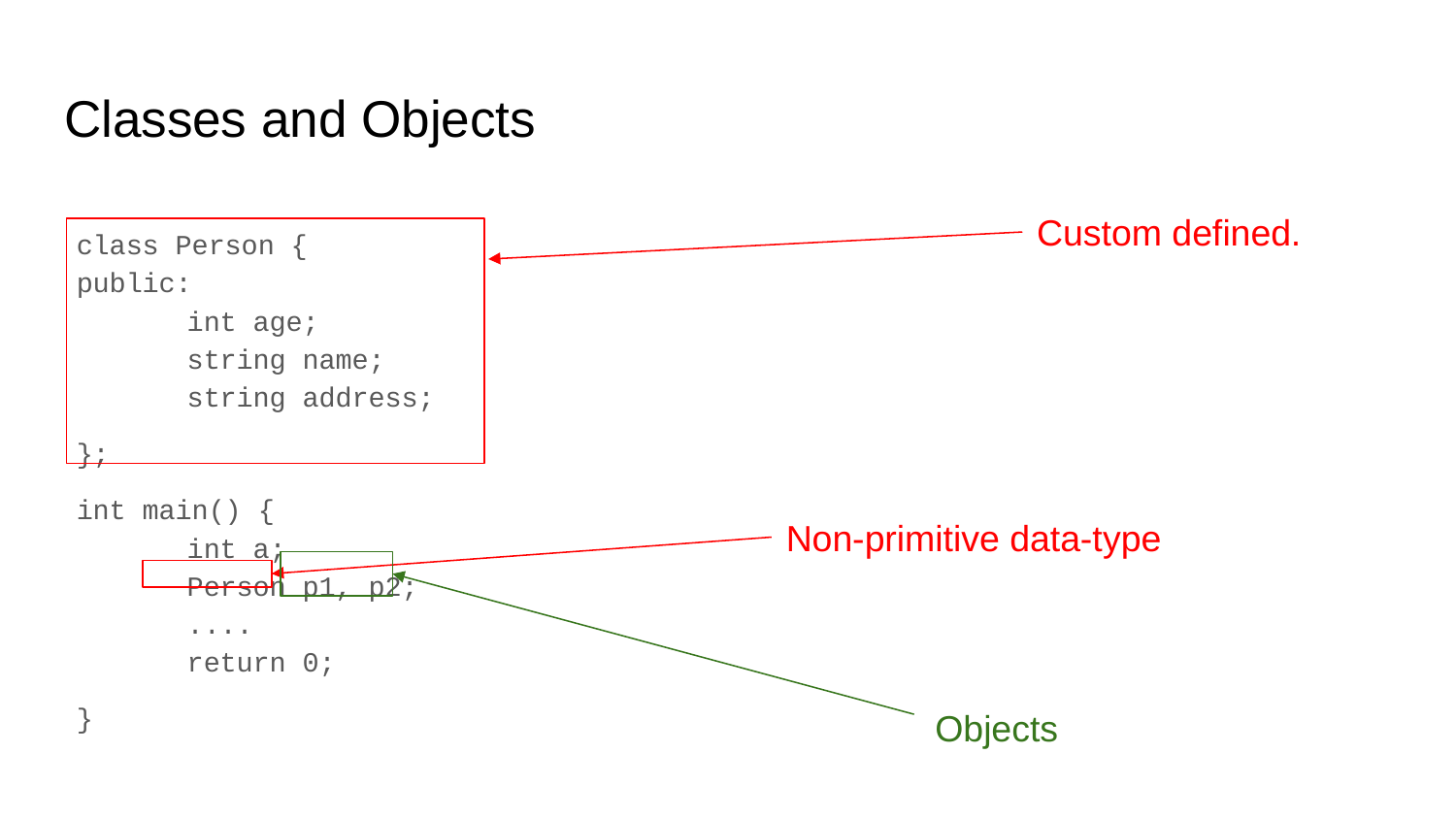

# Classes and Objects
Custom defined.
class Person {
public:
	int age;
	string name;
	string address;
};
int main() {
	int a;
	Person p1, p2;
	....
	return 0;
}

Non-primitive data-type

Objects